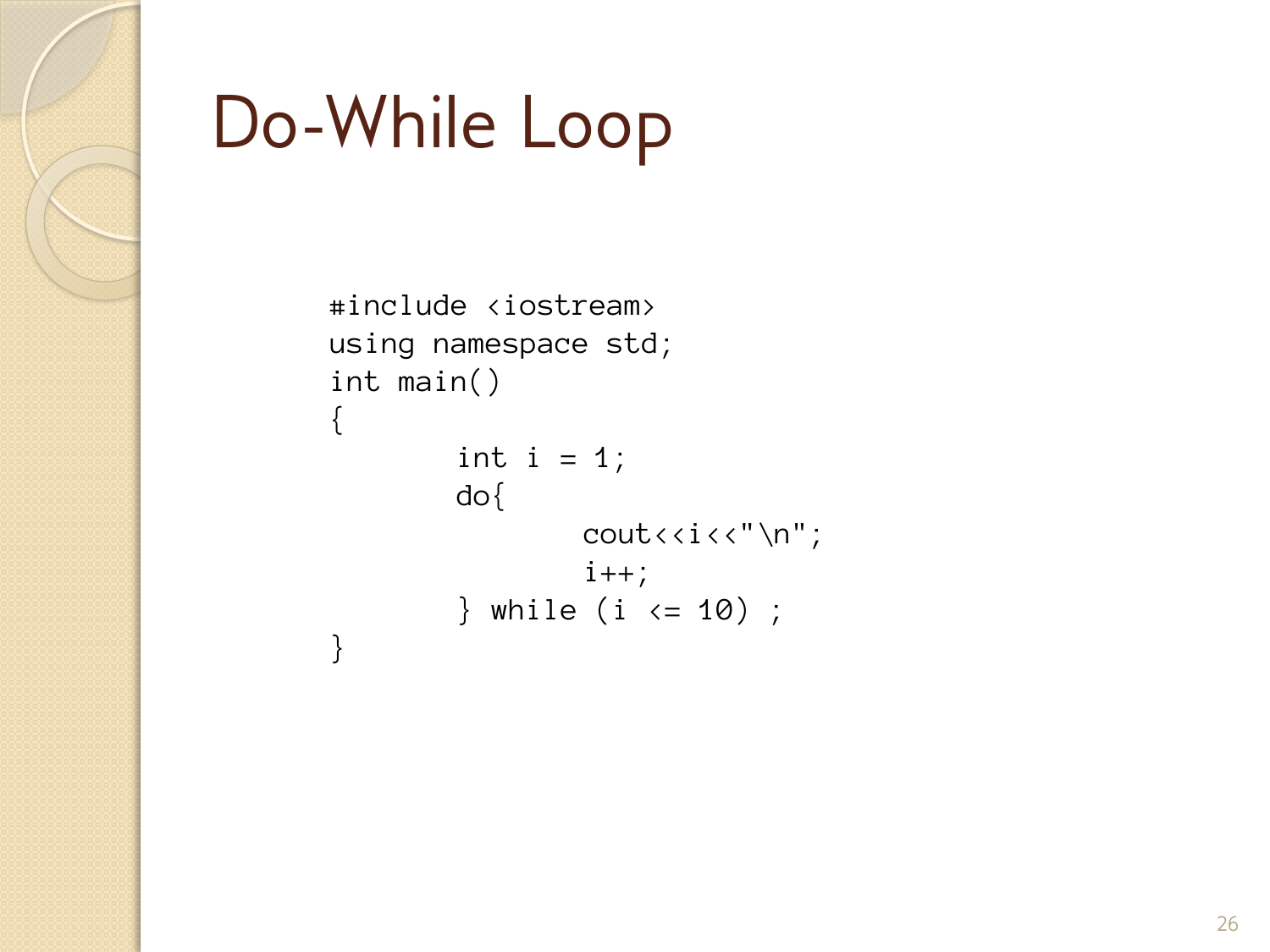

# Do-While Loop
#include <iostream>
using namespace std;
int main()
{
	int i = 1;
	do{
		cout<<i<<"\n";
		i++;
	} while (i <= 10) ;
}
26